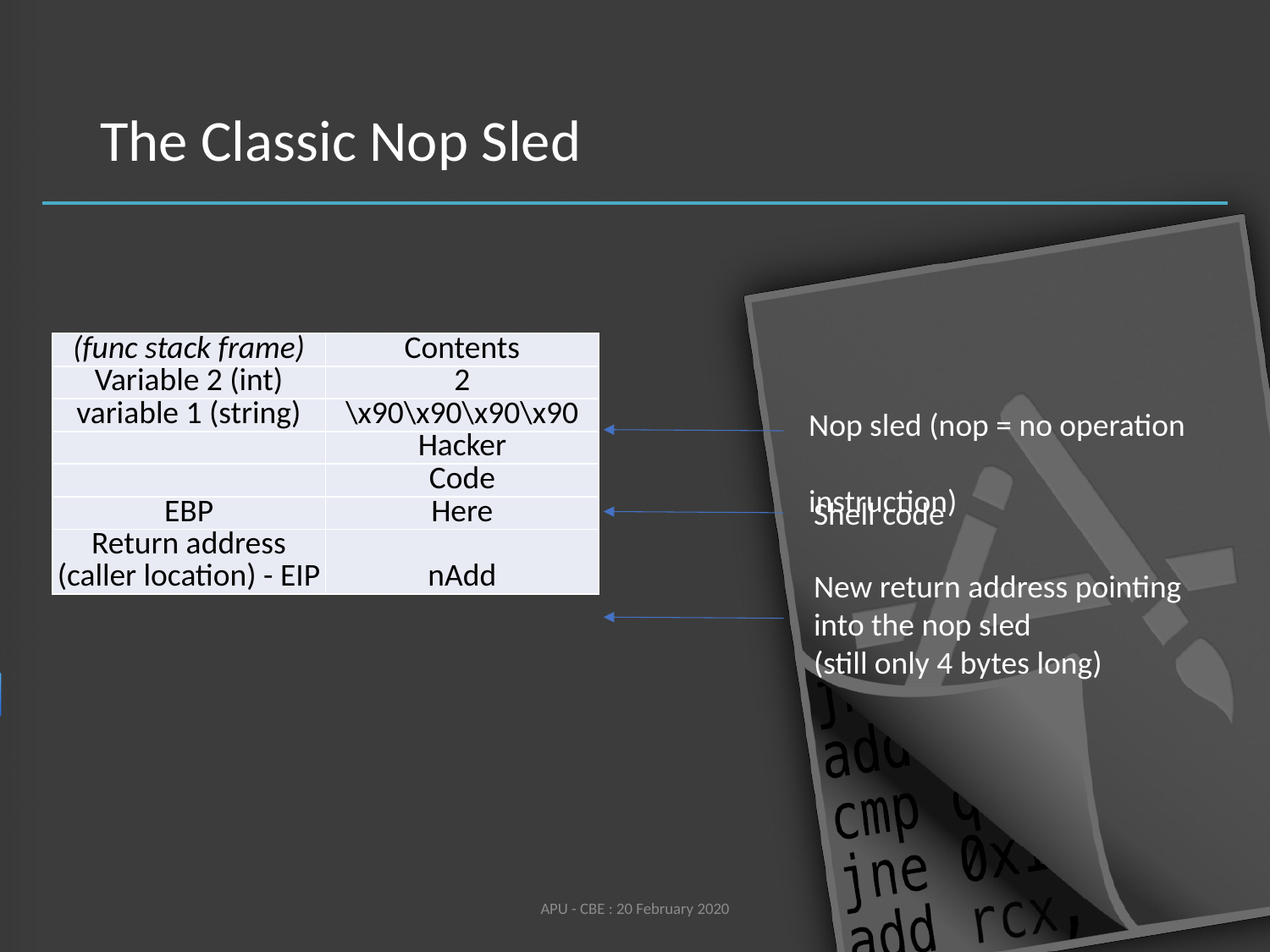

# The Classic Nop Sled

| (func stack frame) | Contents |
| --- | --- |
| Variable 2 (int) | 2 |
| variable 1 (string) | \x90\x90\x90\x90 |
|  | Hacker |
|  | Code |
| EBP | Here |
| Return address (caller location) - EIP | nAdd |
Nop sled (nop = no operation 		instruction)
Shell code
New return address pointing into the nop sled
(still only 4 bytes long)
APU - CBE : 20 February 2020